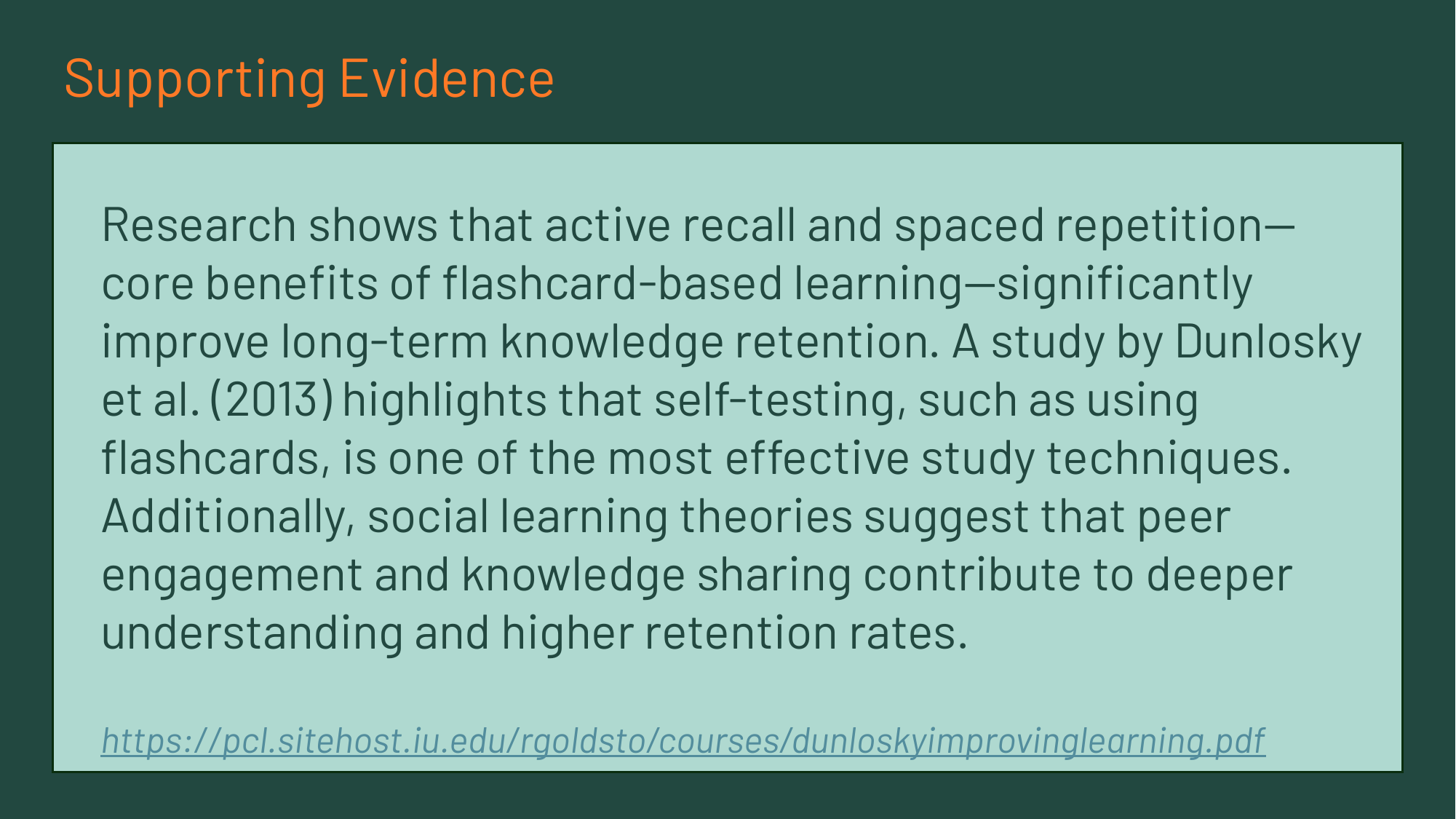

Supporting Evidence

Research shows that active recall and spaced repetition—core benefits of flashcard-based learning—significantly improve long-term knowledge retention. A study by Dunlosky et al. (2013) highlights that self-testing, such as using flashcards, is one of the most effective study techniques. Additionally, social learning theories suggest that peer engagement and knowledge sharing contribute to deeper understanding and higher retention rates.
https://pcl.sitehost.iu.edu/rgoldsto/courses/dunloskyimprovinglearning.pdf